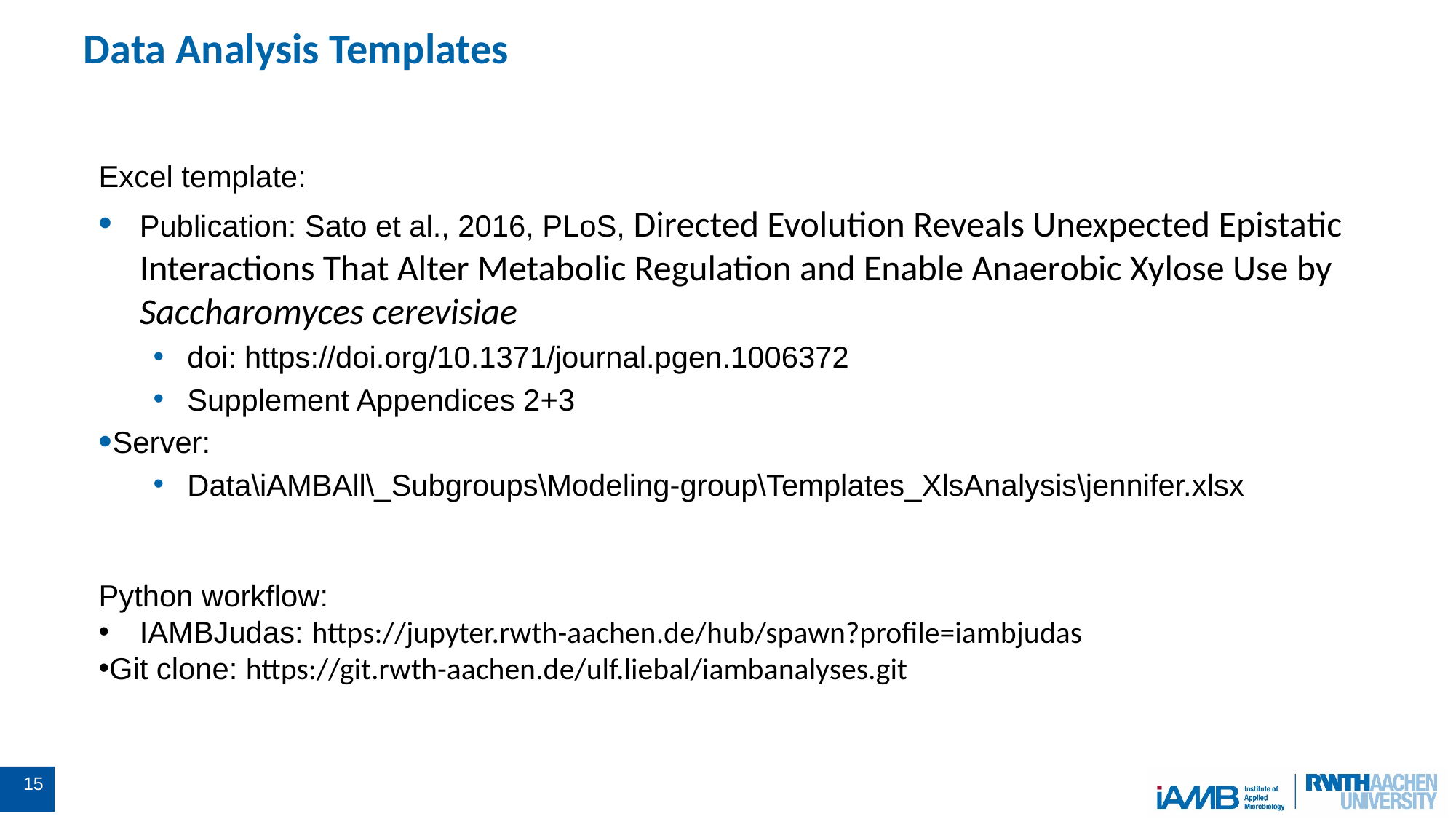

# Data Analysis Templates
Excel template:
Publication: Sato et al., 2016, PLoS, Directed Evolution Reveals Unexpected Epistatic Interactions That Alter Metabolic Regulation and Enable Anaerobic Xylose Use by Saccharomyces cerevisiae
doi: https://doi.org/10.1371/journal.pgen.1006372
Supplement Appendices 2+3
Server:
Data\iAMBAll\_Subgroups\Modeling-group\Templates_XlsAnalysis\jennifer.xlsx

Python workflow:
IAMBJudas: https://jupyter.rwth-aachen.de/hub/spawn?profile=iambjudas
Git clone: https://git.rwth-aachen.de/ulf.liebal/iambanalyses.git

15